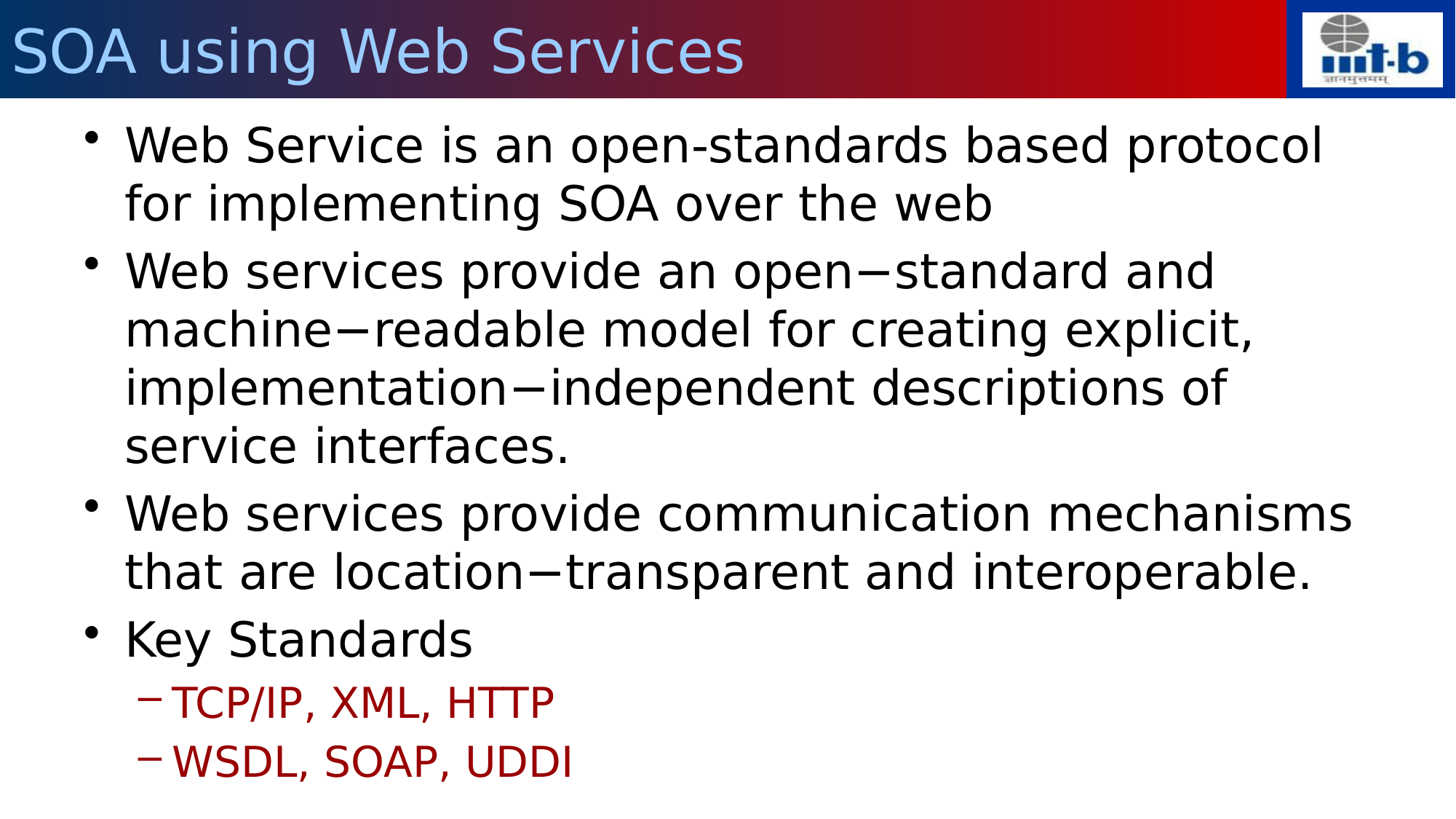

# SOA using Web Services
Web Service is an open-standards based protocol for implementing SOA over the web
Web services provide an open−standard and machine−readable model for creating explicit, implementation−independent descriptions of service interfaces.
Web services provide communication mechanisms that are location−transparent and interoperable.
Key Standards
TCP/IP, XML, HTTP
WSDL, SOAP, UDDI